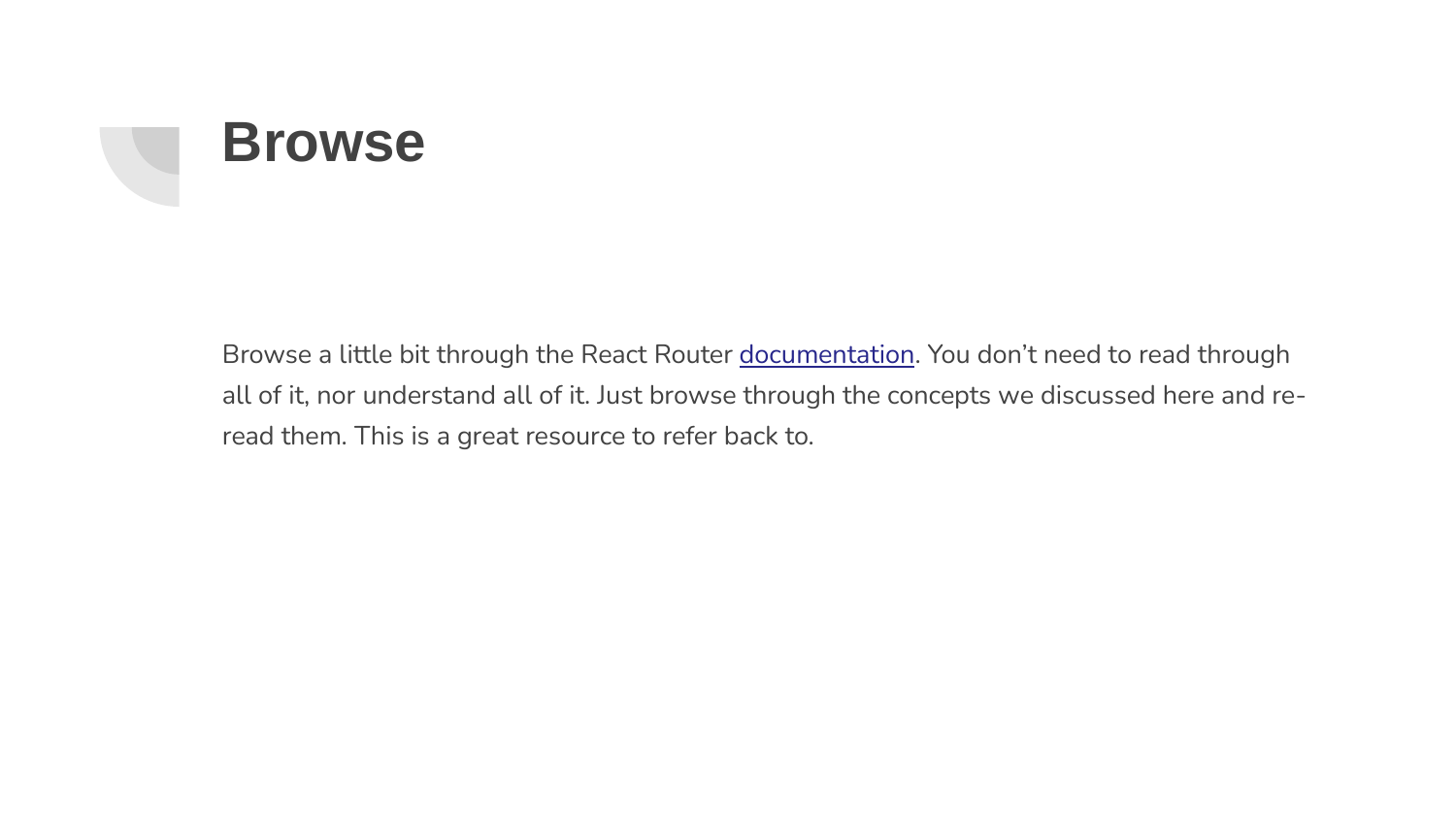

# Browse
Browse a little bit through the React Router documentation. You don’t need to read through all of it, nor understand all of it. Just browse through the concepts we discussed here and re-read them. This is a great resource to refer back to.